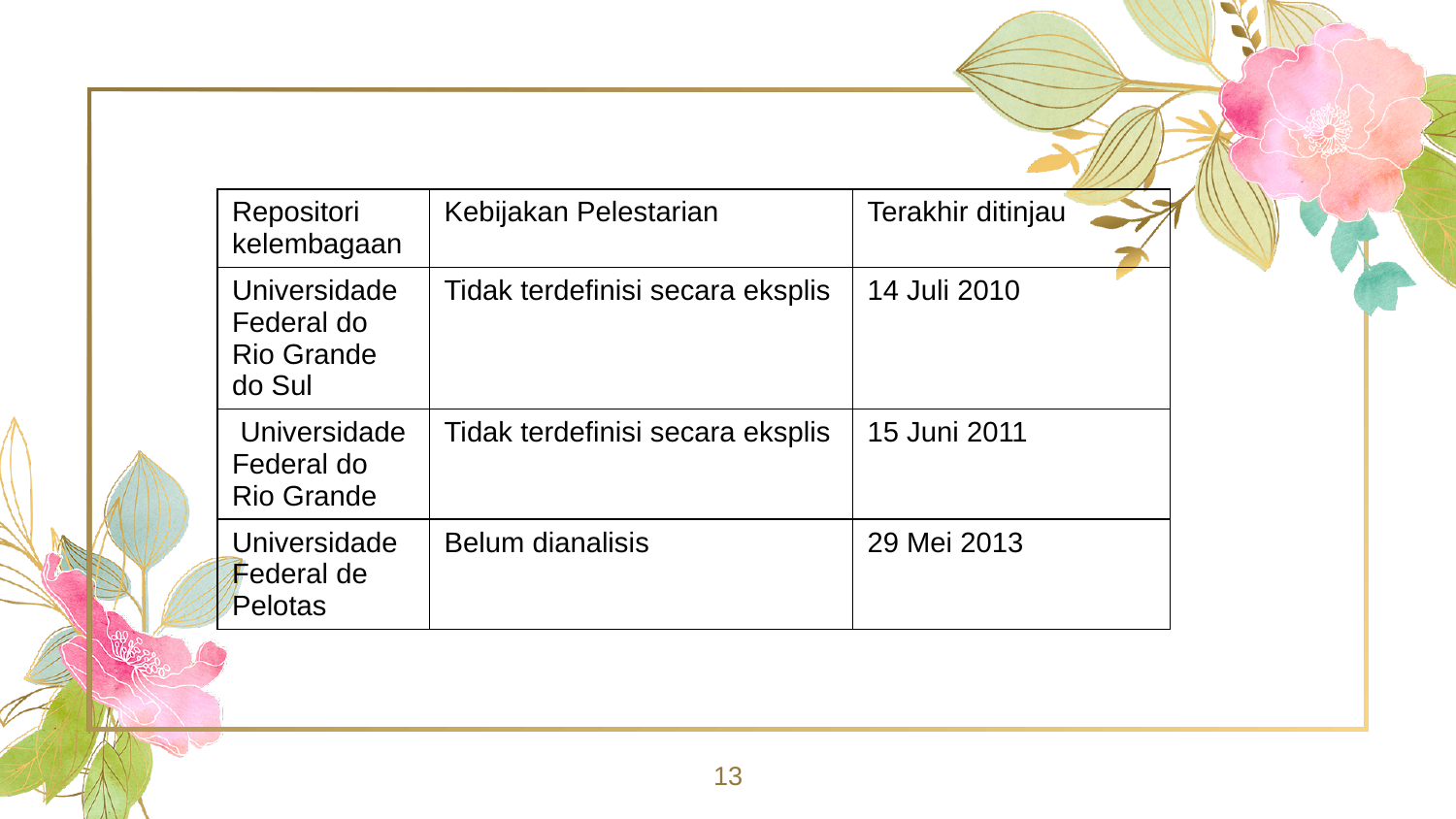

| Repositori kelembagaan | Kebijakan Pelestarian | Terakhir ditinjau |
| --- | --- | --- |
| Universidade Federal do Rio Grande do Sul | Tidak terdefinisi secara eksplis | 14 Juli 2010 |
| Universidade Federal do Rio Grande | Tidak terdefinisi secara eksplis | 15 Juni 2011 |
| Universidade Federal de Pelotas | Belum dianalisis | 29 Mei 2013 |
13